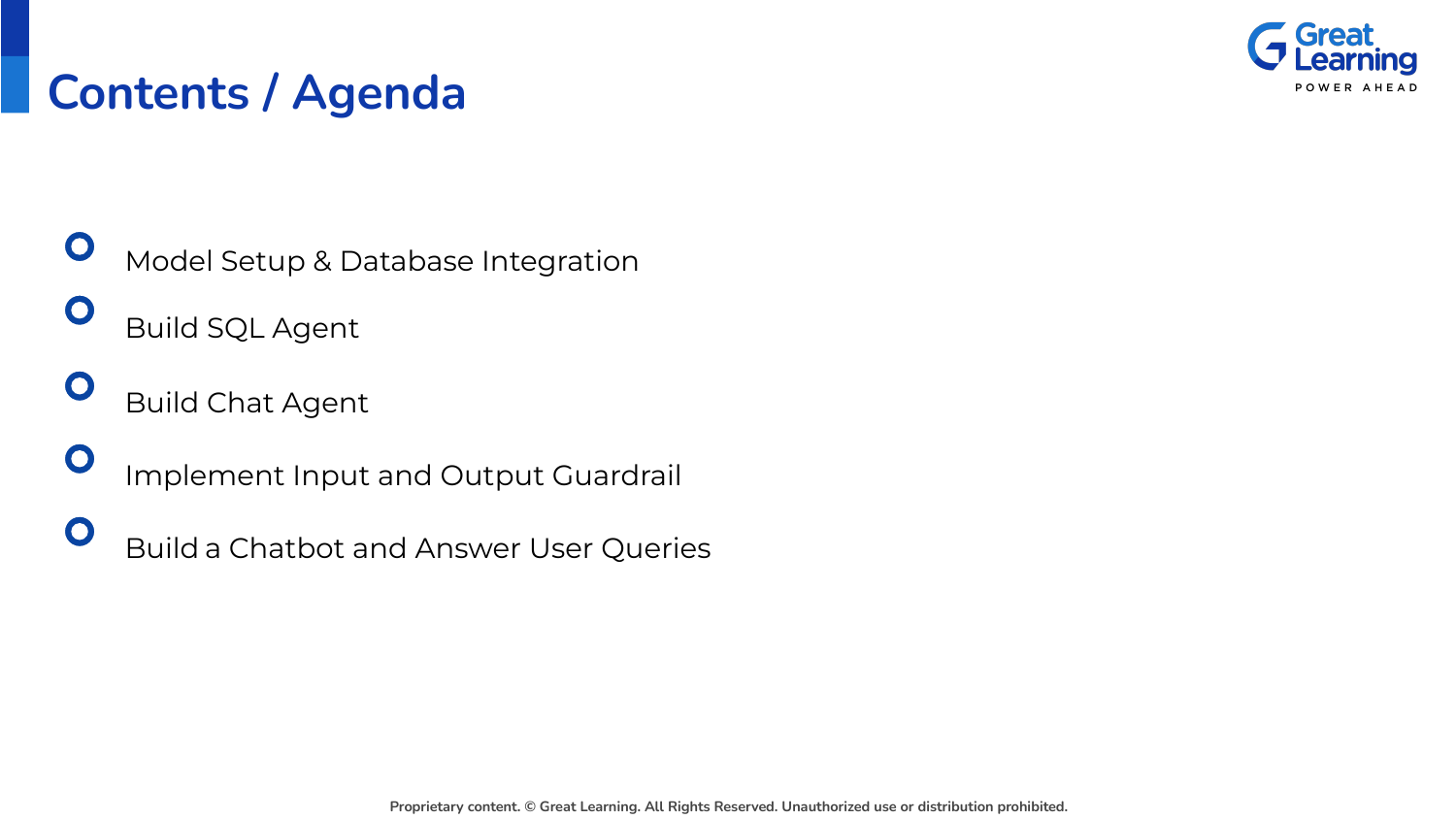

# Contents / Agenda
Model Setup & Database Integration

Build SQL Agent

Build Chat Agent

Implement Input and Output Guardrail

Build a Chatbot and Answer User Queries